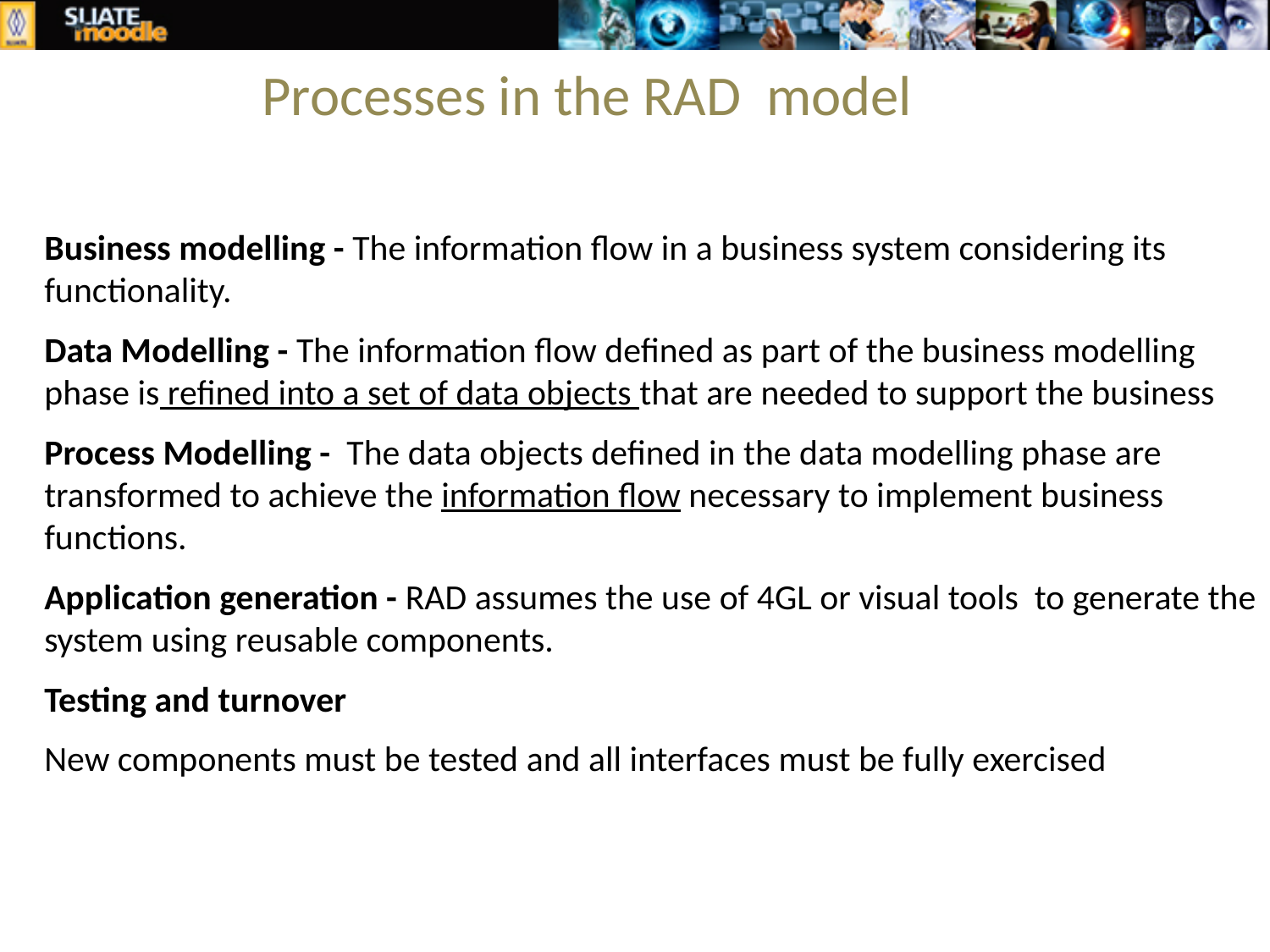

Processes in the RAD  model

Business modelling - The information flow in a business system considering its functionality.
Data Modelling - The information flow defined as part of the business modelling phase is refined into a set of data objects that are needed to support the business
Process Modelling -  The data objects defined in the data modelling phase are transformed to achieve the information flow necessary to implement business functions.
Application generation - RAD assumes the use of 4GL or visual tools  to generate the system using reusable components.
Testing and turnover
New components must be tested and all interfaces must be fully exercised